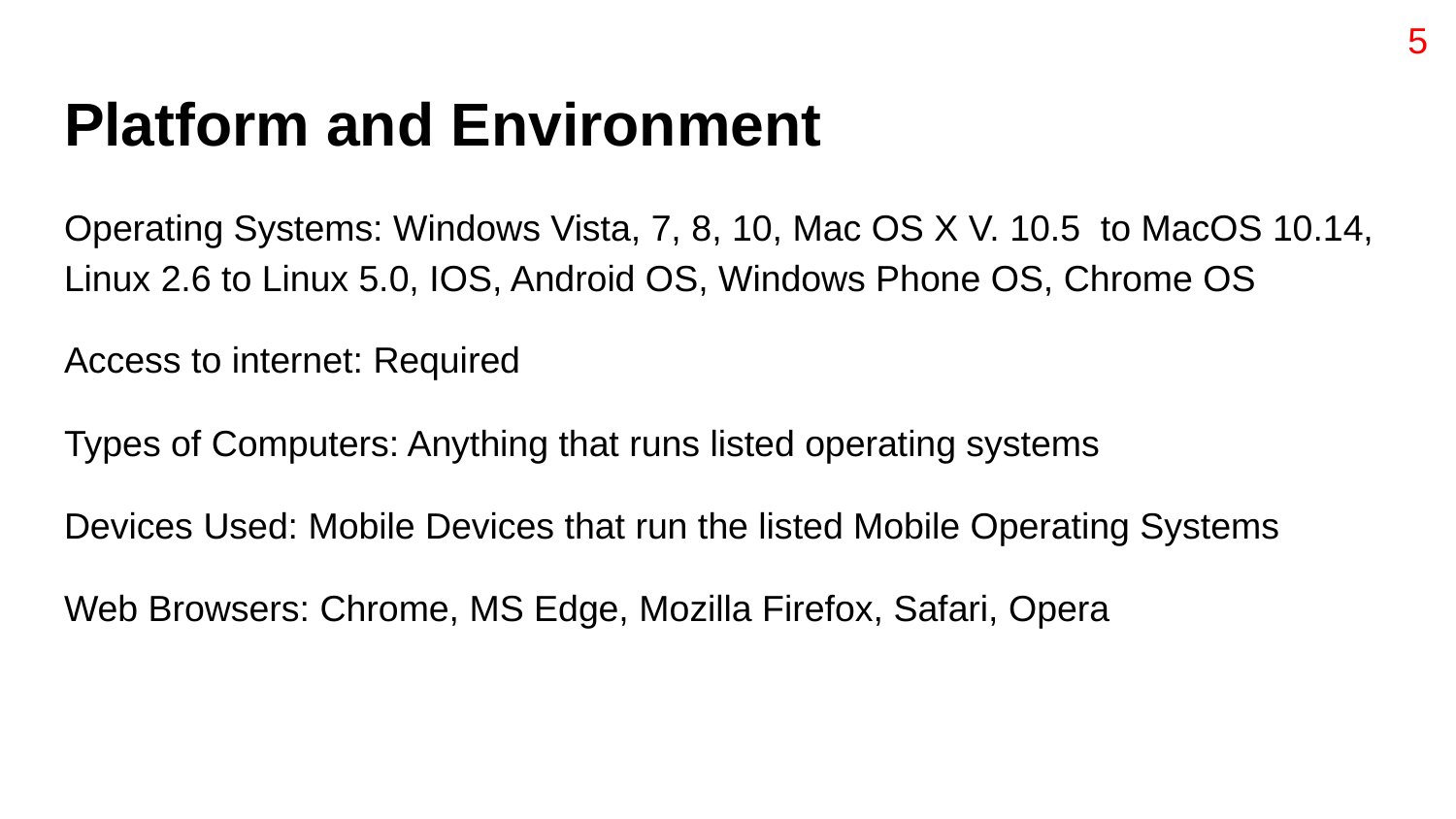

5
# Platform and Environment
Operating Systems: Windows Vista, 7, 8, 10, Mac OS X V. 10.5  to MacOS 10.14, Linux 2.6 to Linux 5.0, IOS, Android OS, Windows Phone OS, Chrome OS
Access to internet: Required
Types of Computers: Anything that runs listed operating systems
Devices Used: Mobile Devices that run the listed Mobile Operating Systems
Web Browsers: Chrome, MS Edge, Mozilla Firefox, Safari, Opera